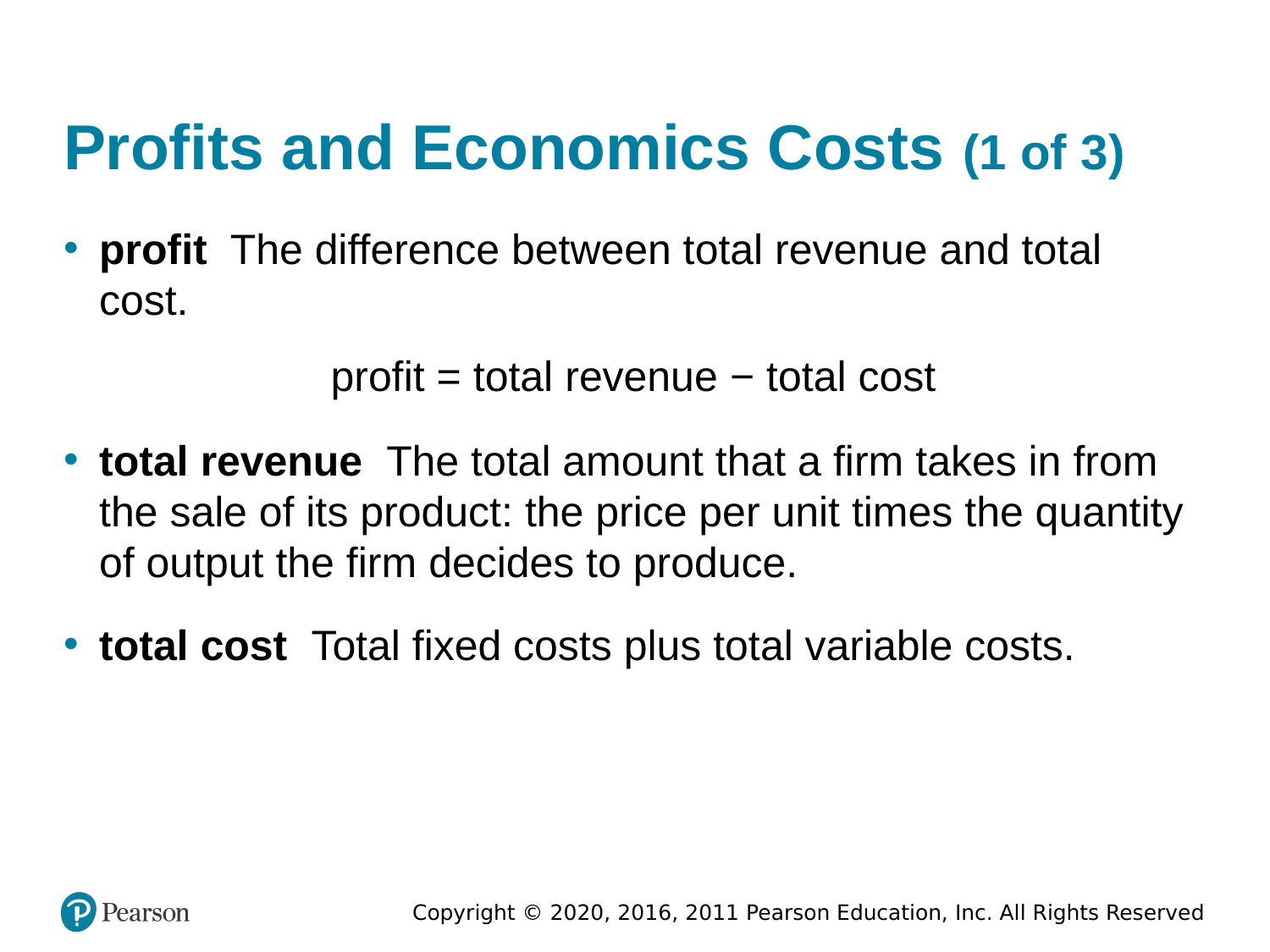

# Profits and Economics Costs (1 of 3)
profit  The difference between total revenue and total cost.
profit = total revenue − total cost
total revenue  The total amount that a firm takes in from the sale of its product: the price per unit times the quantity of output the firm decides to produce.
total cost  Total fixed costs plus total variable costs.